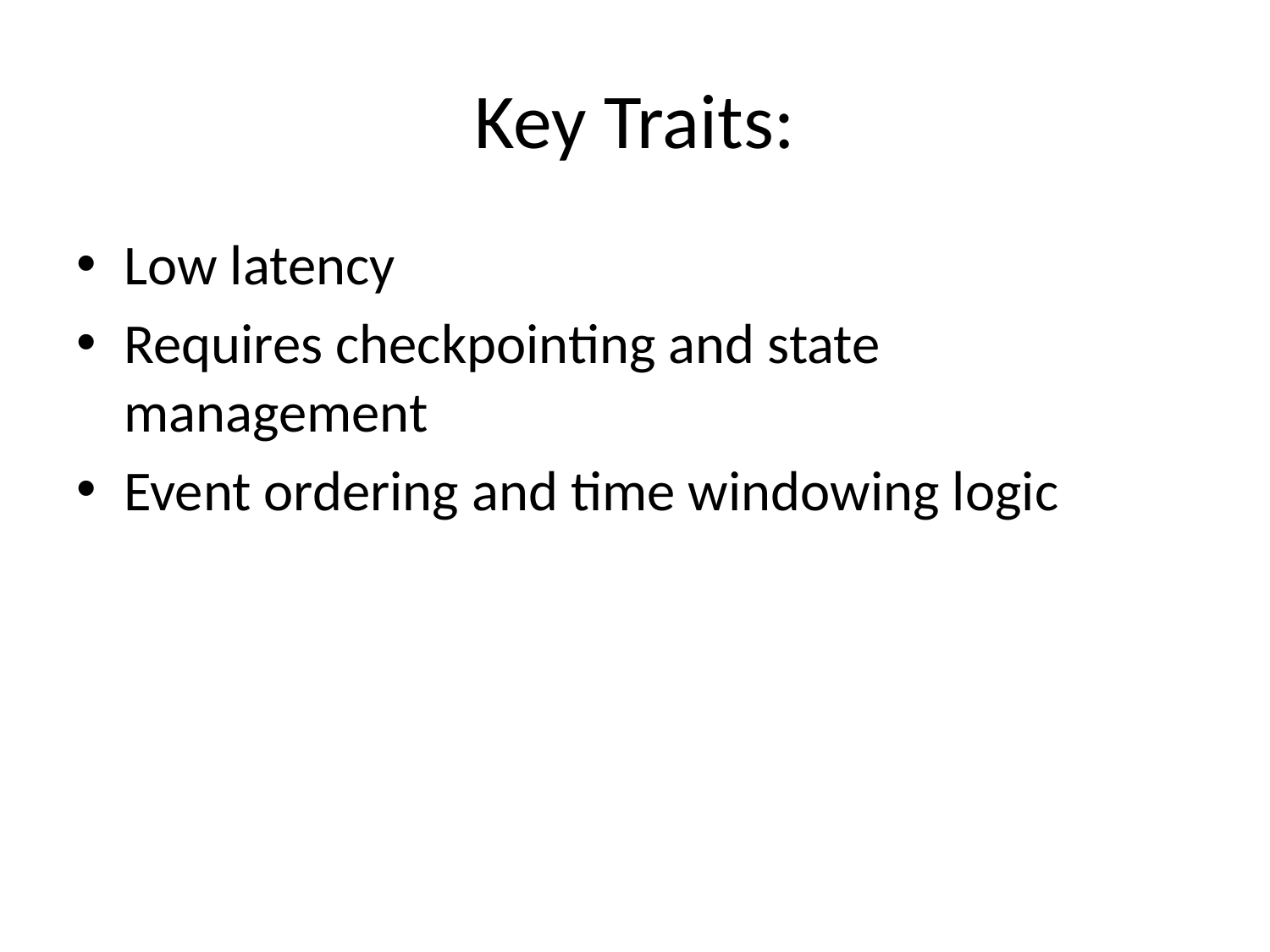

# Key Traits:
Low latency
Requires checkpointing and state management
Event ordering and time windowing logic